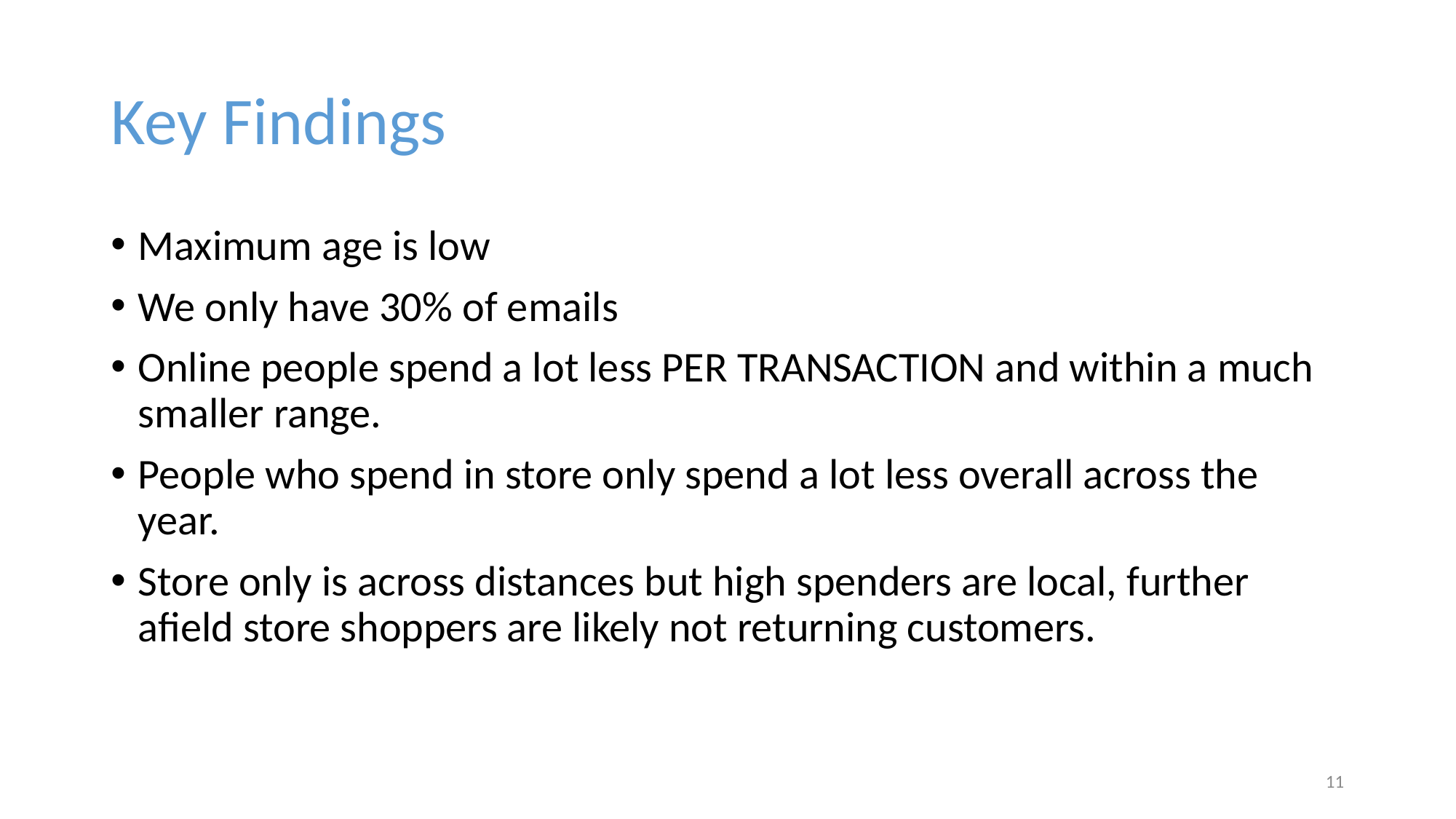

# Key Findings
Maximum age is low
We only have 30% of emails
Online people spend a lot less PER TRANSACTION and within a much smaller range.
People who spend in store only spend a lot less overall across the year.
Store only is across distances but high spenders are local, further afield store shoppers are likely not returning customers.

11